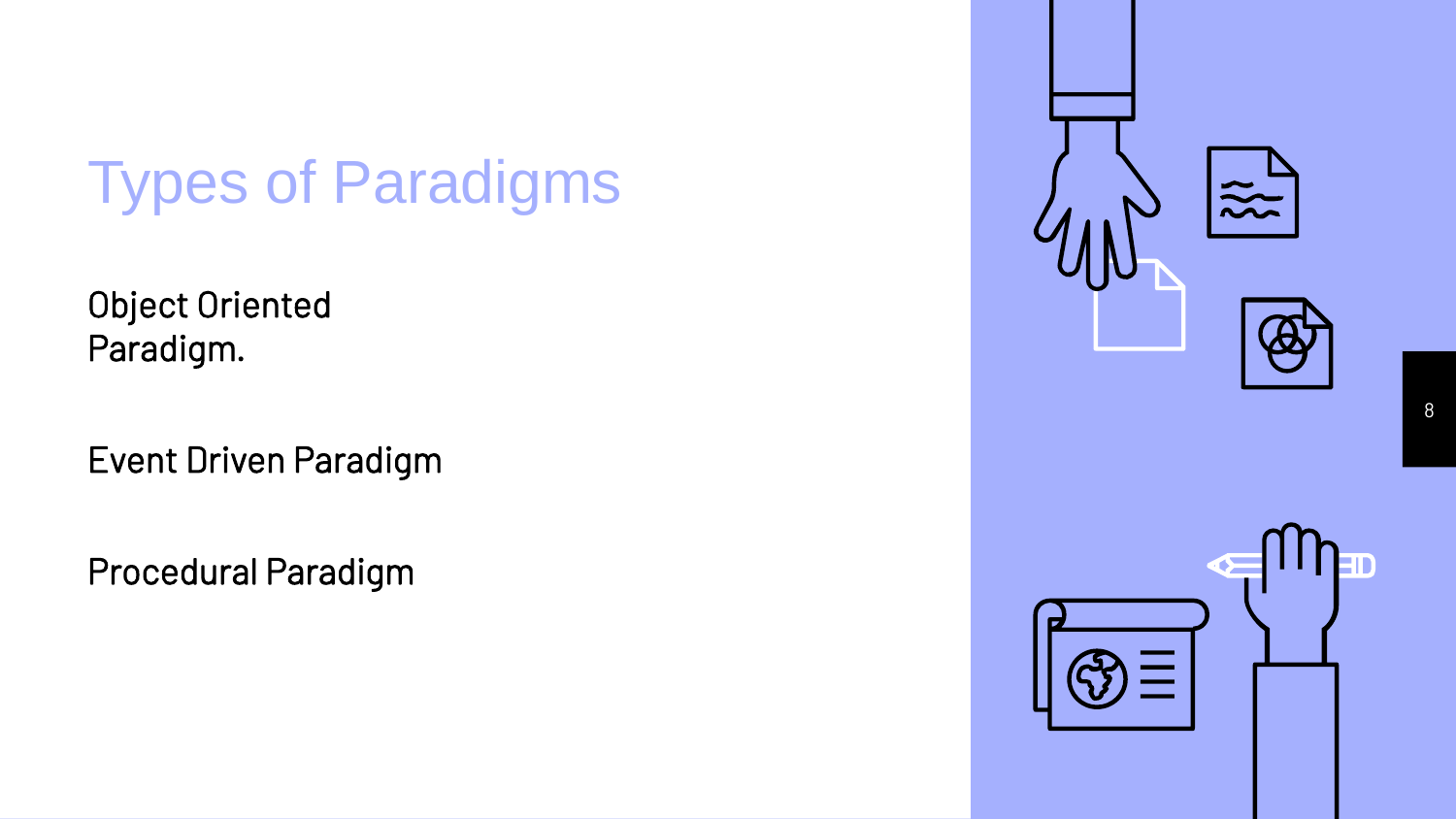

# Types of Paradigms
Object Oriented Paradigm.

Event Driven Paradigm

Procedural Paradigm
8